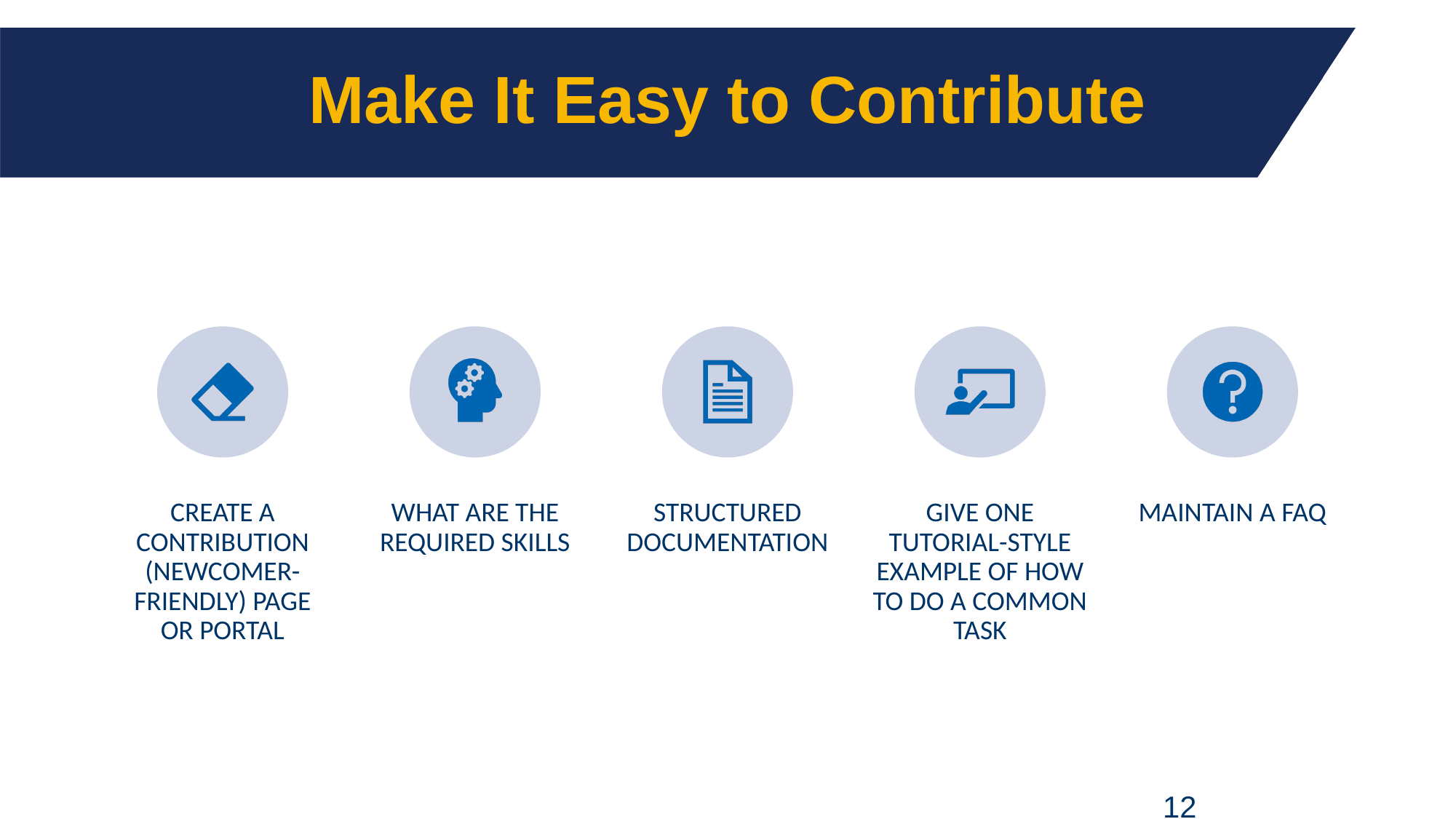

# Make It Easy to Contribute
Create a contribution (newcomer-friendly) page or portal
What are the REQUIRED Skills
Structured documentation
Give one tutorial-style example of how to do a common task
Maintain a FAQ
12